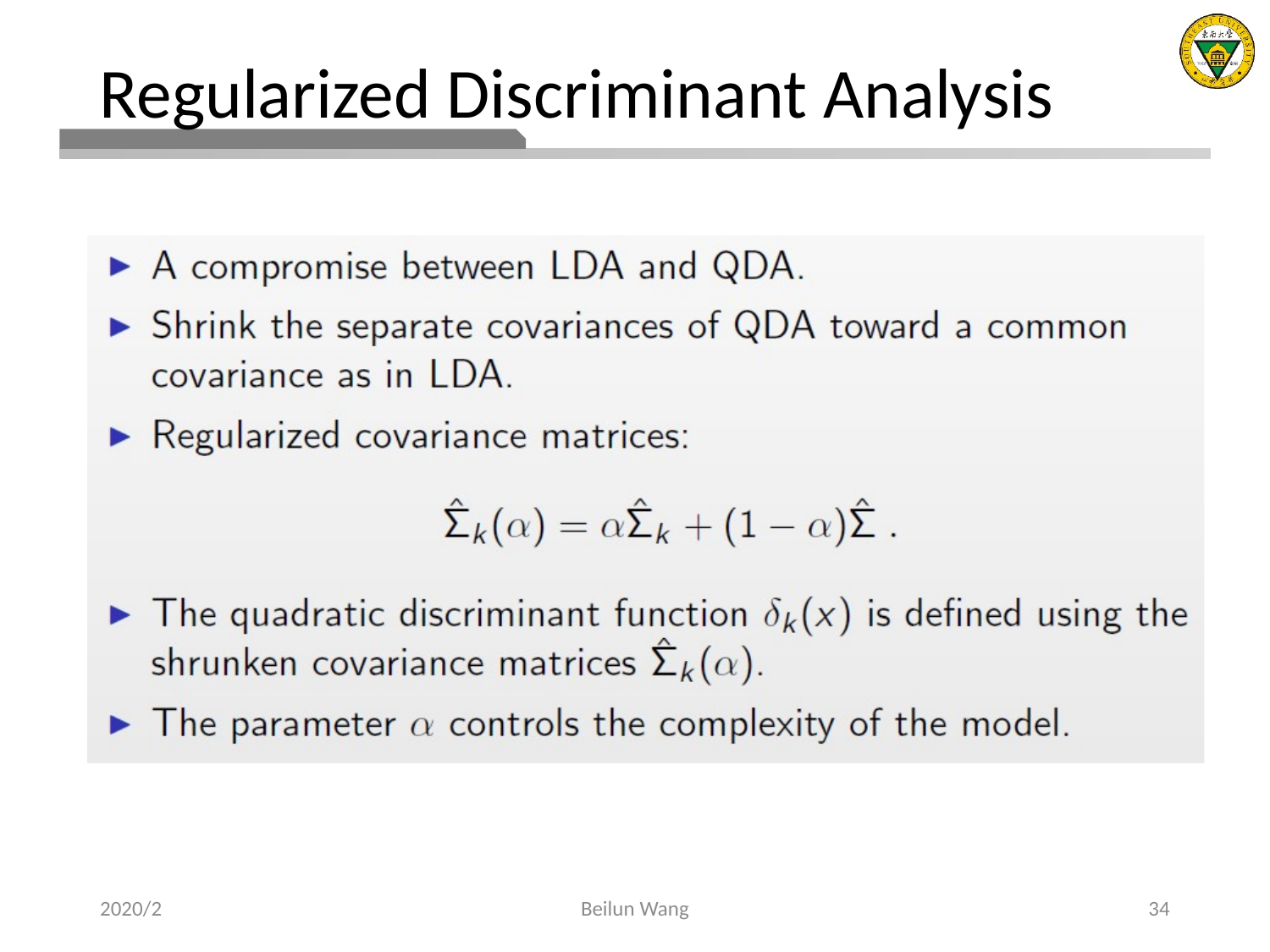

# Regularized Discriminant Analysis

2020/2
Beilun Wang
34